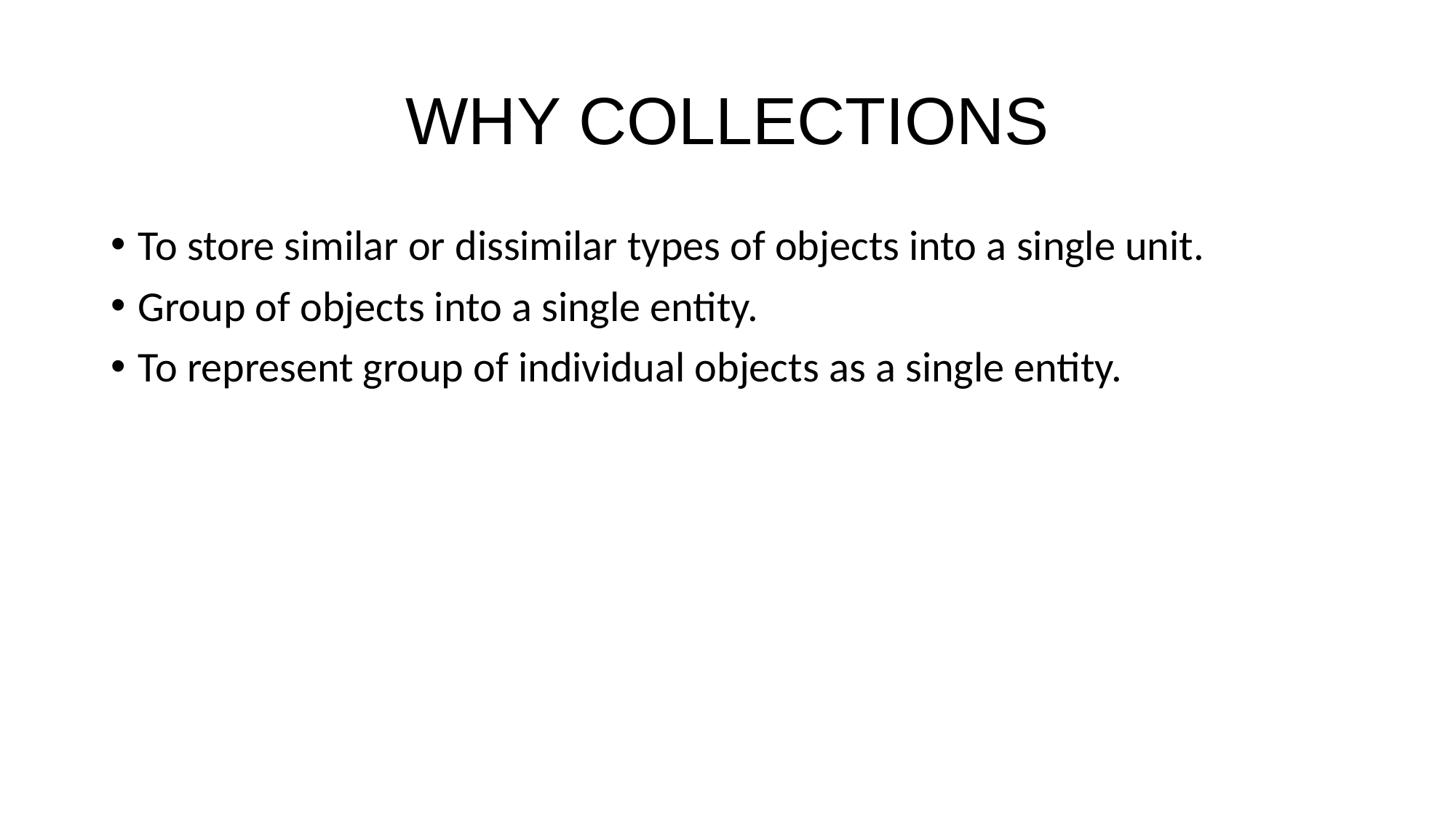

# WHY COLLECTIONS
To store similar or dissimilar types of objects into a single unit.
Group of objects into a single entity.
To represent group of individual objects as a single entity.